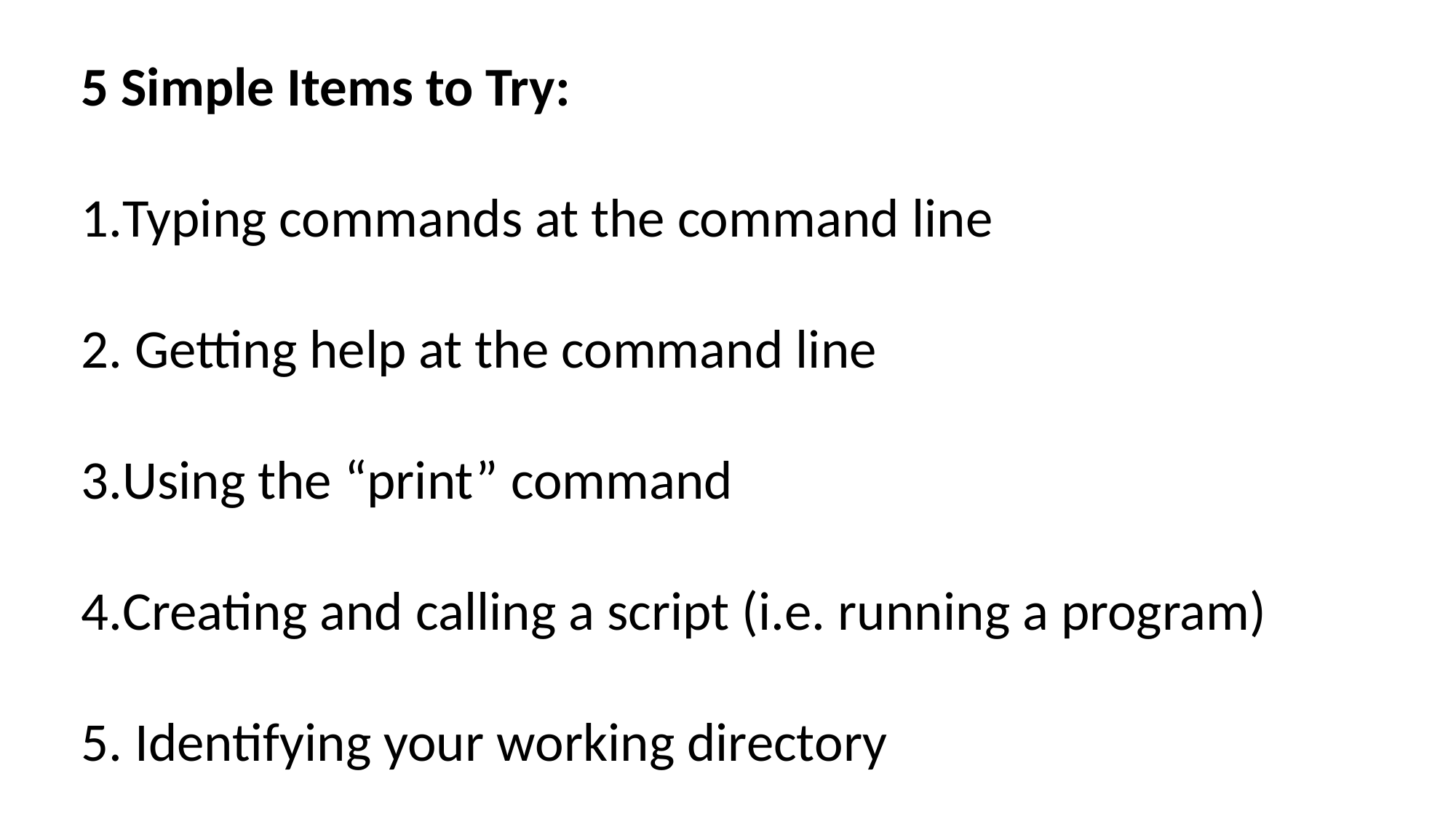

5 Simple Items to Try:

Typing commands at the command line

 Getting help at the command line

Using the “print” command

Creating and calling a script (i.e. running a program)

 Identifying your working directory